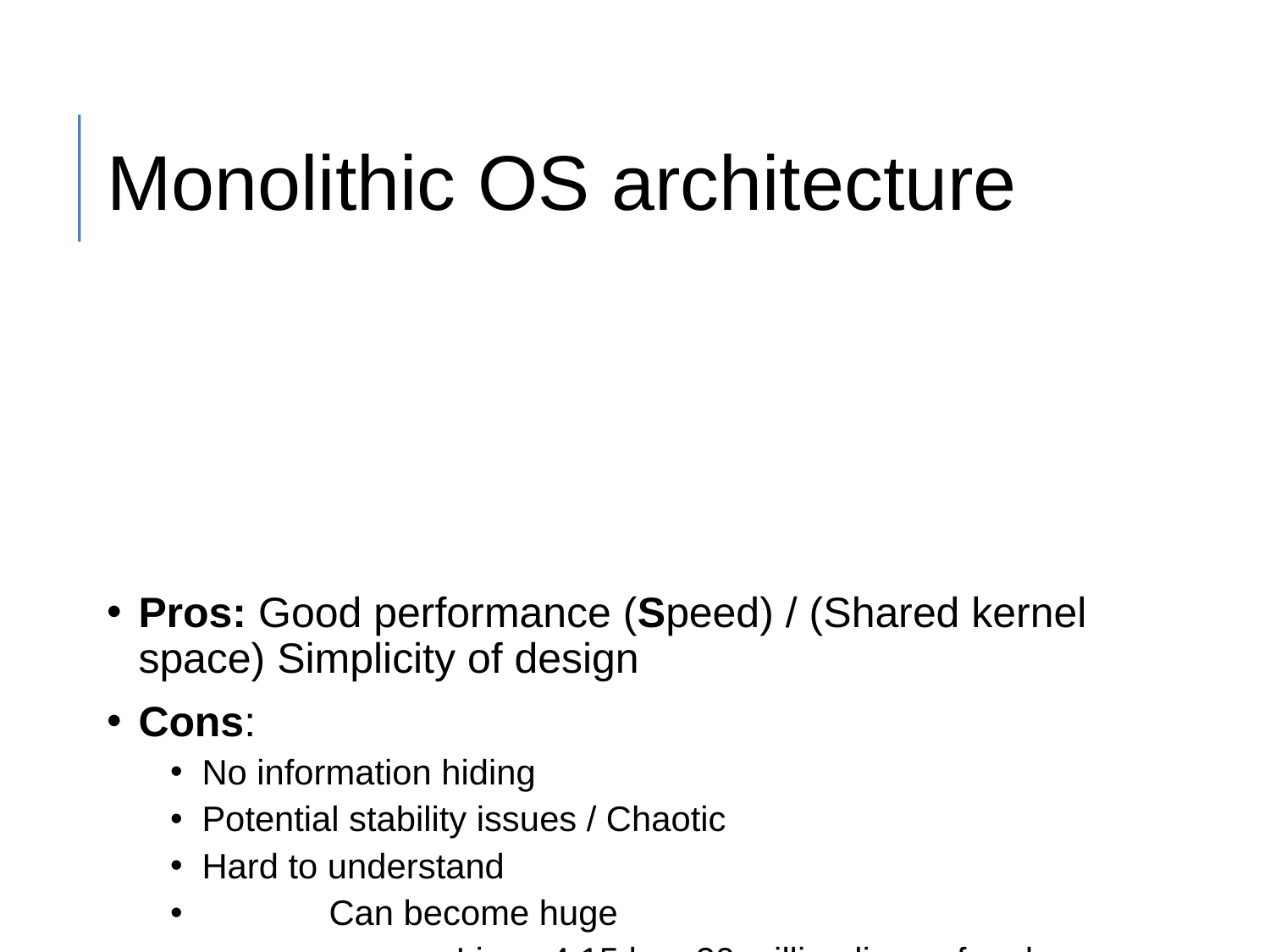

# Monolithic OS architecture

Pros: Good performance (Speed) / (Shared kernel space) Simplicity of design
Cons:
No information hiding
Potential stability issues / Chaotic
Hard to understand
	Can become huge
		Linux 4.15 has 20 million lines of code
		Windows 10 contains over 40 million lines!
	Potentially difficult to maintain
Examples:
Traditional Unix kernels (includes BSDs and Solaris)
Linux
MS-DOS, Windows 9x
Mac OS versions below 8.6